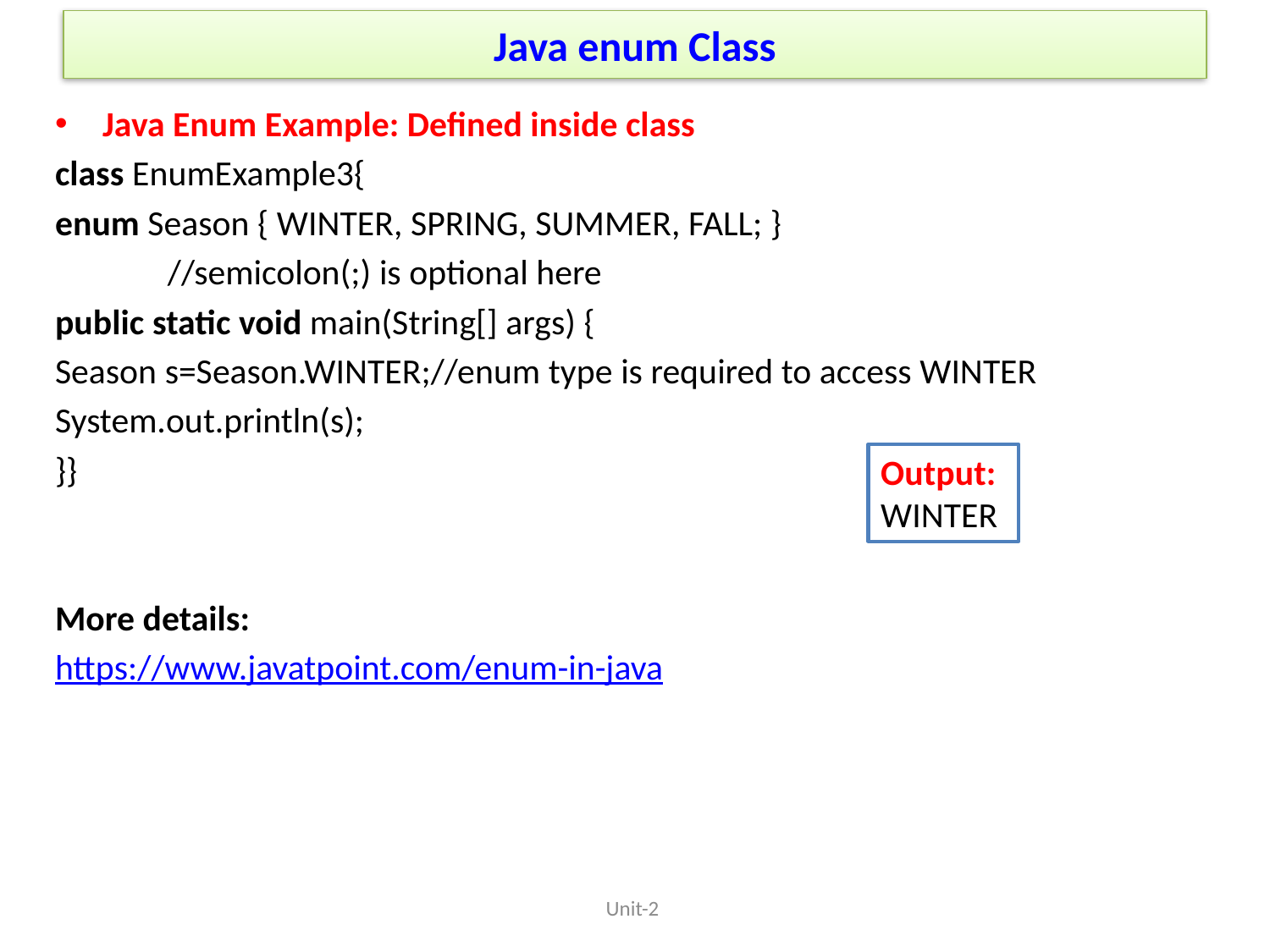

# Java enum Class
Java Enum Example: Defined inside class
class EnumExample3{
enum Season { WINTER, SPRING, SUMMER, FALL; }
              //semicolon(;) is optional here
public static void main(String[] args) {
Season s=Season.WINTER;//enum type is required to access WINTER
System.out.println(s);
}}

More details:
https://www.javatpoint.com/enum-in-java

Output:
WINTER
Unit-2